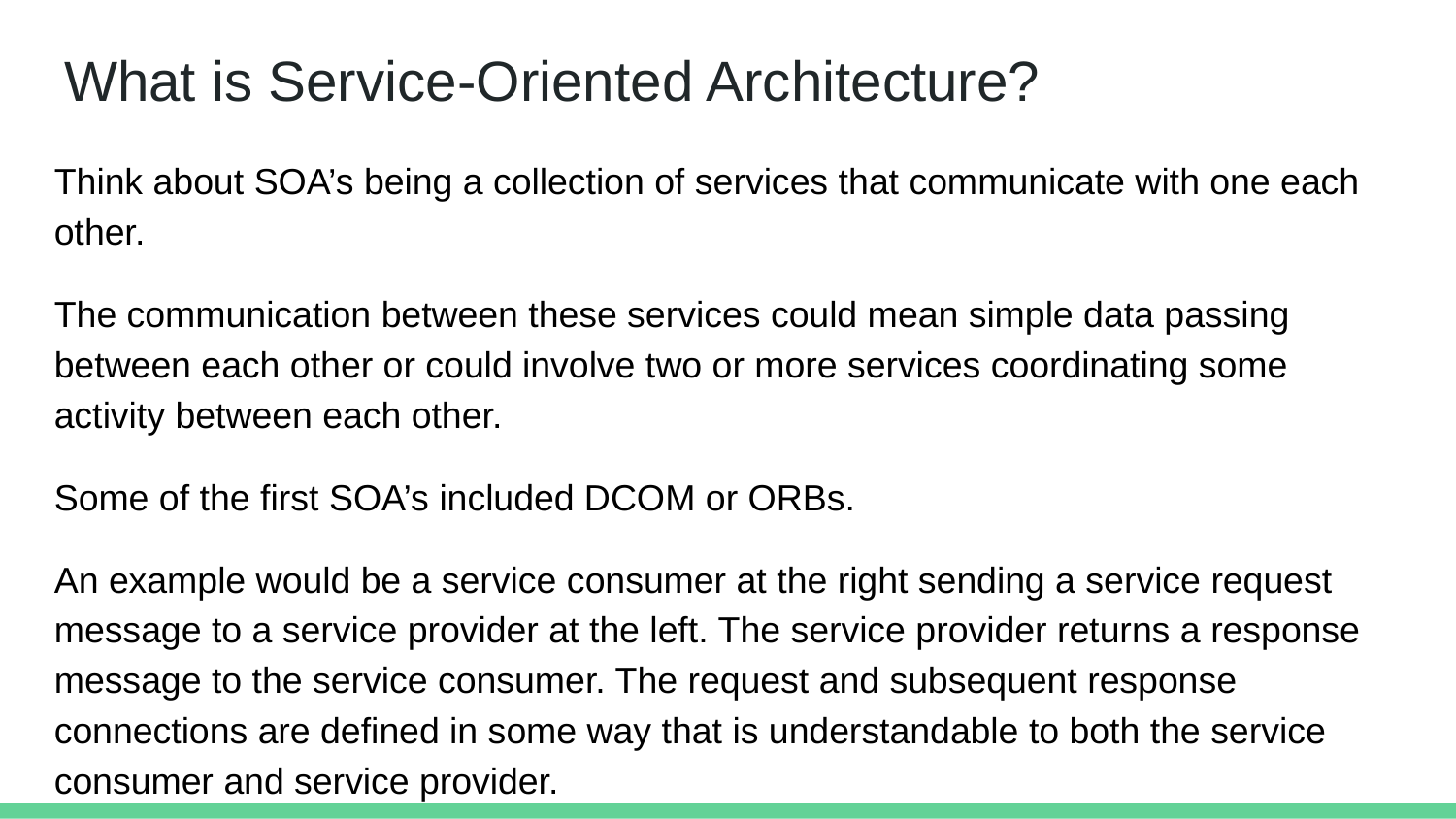

# What is Service-Oriented Architecture?
Think about SOA’s being a collection of services that communicate with one each other.
The communication between these services could mean simple data passing between each other or could involve two or more services coordinating some activity between each other.
Some of the first SOA’s included DCOM or ORBs.
An example would be a service consumer at the right sending a service request message to a service provider at the left. The service provider returns a response message to the service consumer. The request and subsequent response connections are defined in some way that is understandable to both the service consumer and service provider.